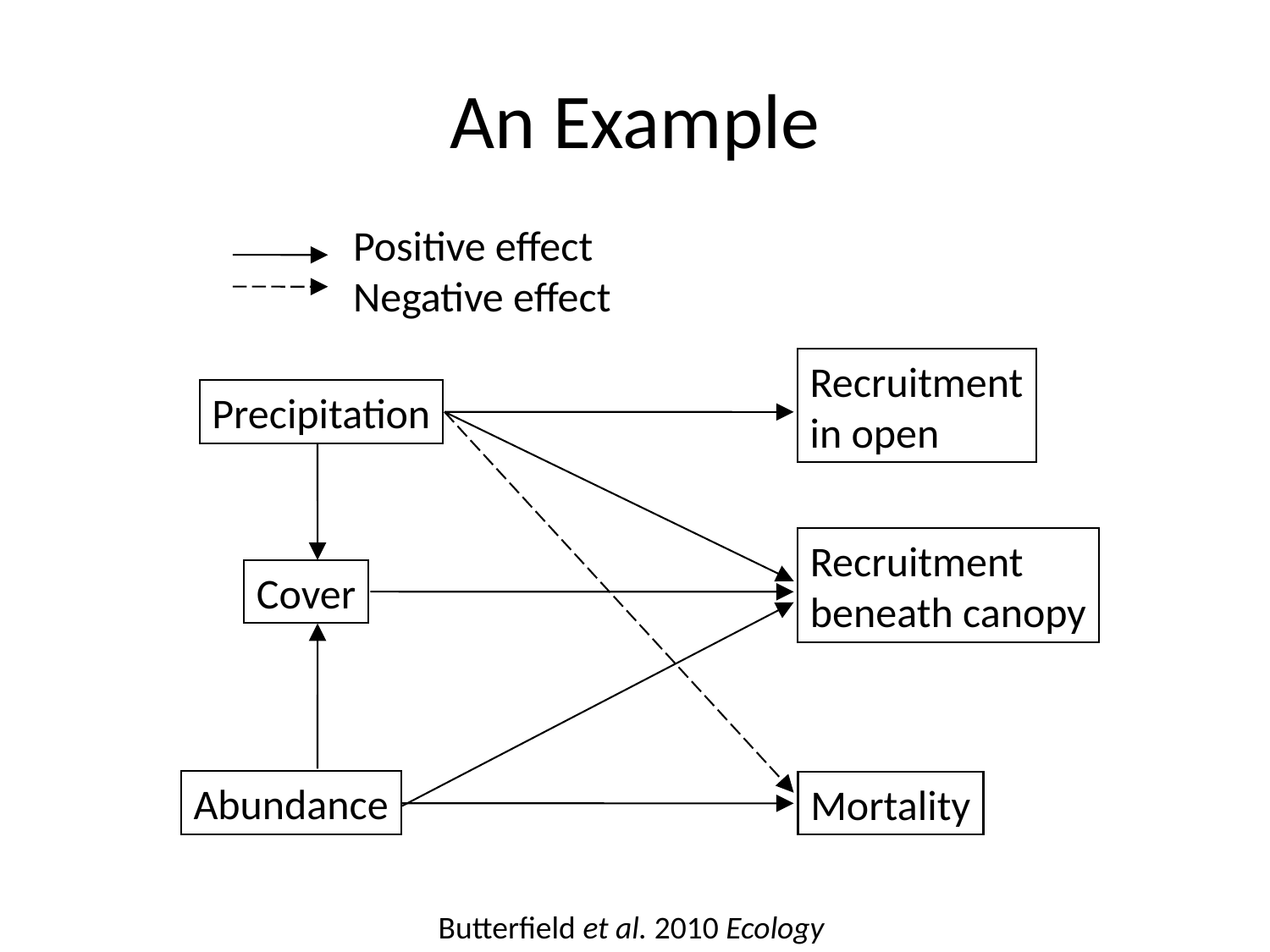

# An Example
Positive effect
Negative effect

Recruitment
in open
Precipitation

Recruitment
beneath canopy
Cover

Abundance
Mortality

Butterfield et al. 2010 Ecology